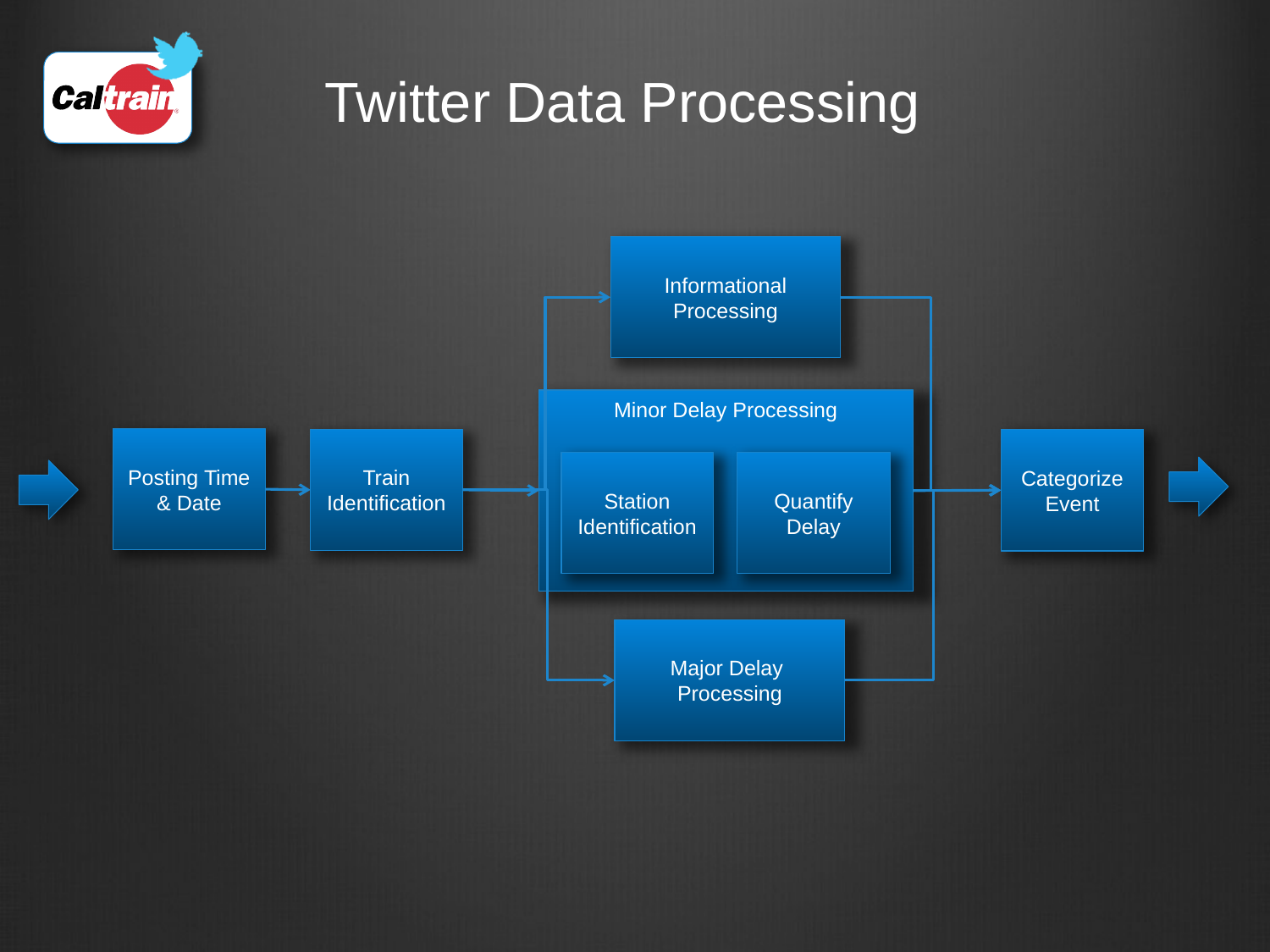

# Twitter Data Processing
Informational Processing
Minor Delay Processing
Posting Time & Date
Train Identification
Categorize Event
Station Identification
Quantify Delay

Major Delay  Processing